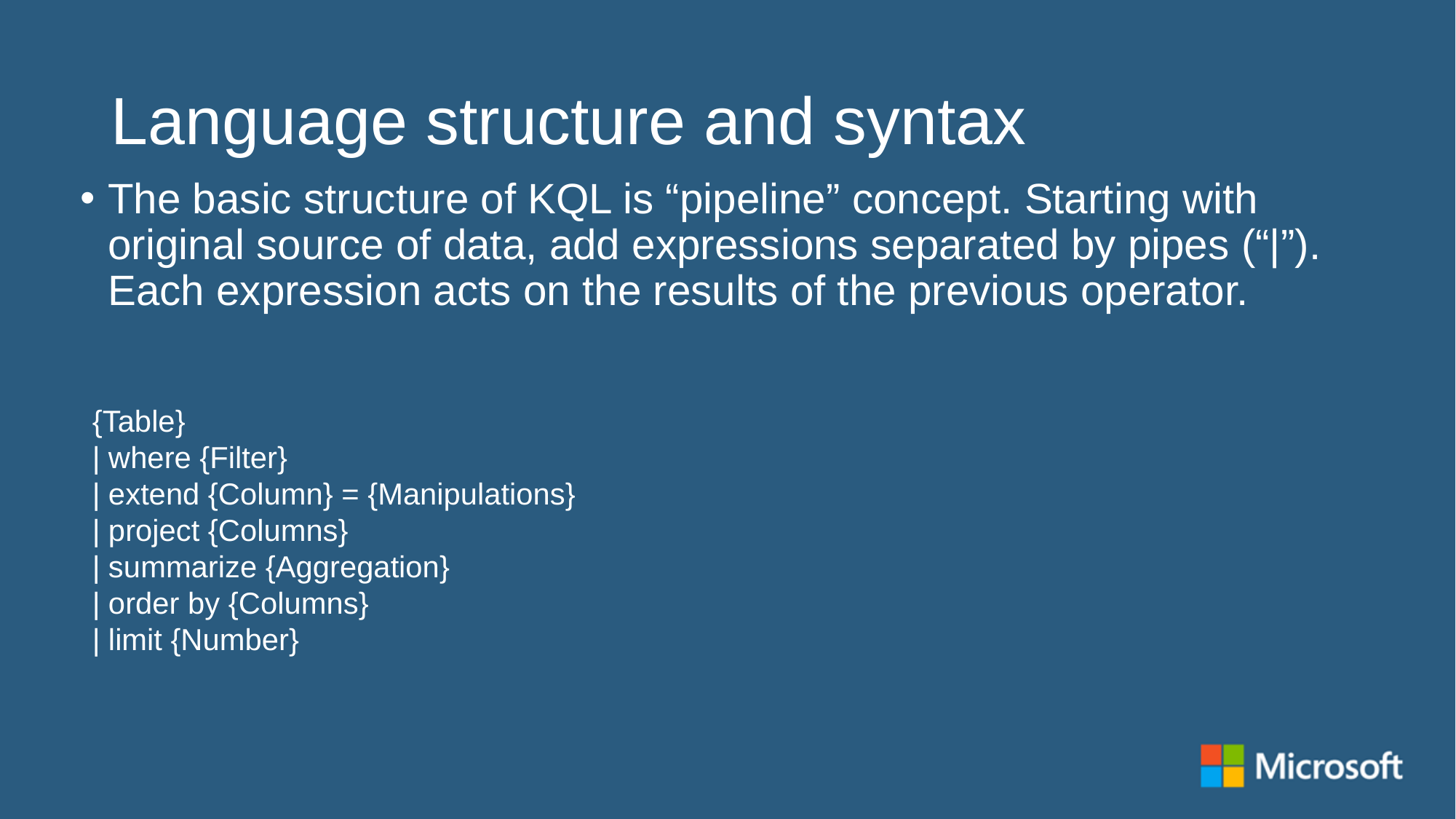

# Language structure and syntax
The basic structure of KQL is “pipeline” concept. Starting with original source of data, add expressions separated by pipes (“|”). Each expression acts on the results of the previous operator.
{Table}
| where {Filter}
| extend {Column} = {Manipulations}
| project {Columns}
| summarize {Aggregation}
| order by {Columns}
| limit {Number}